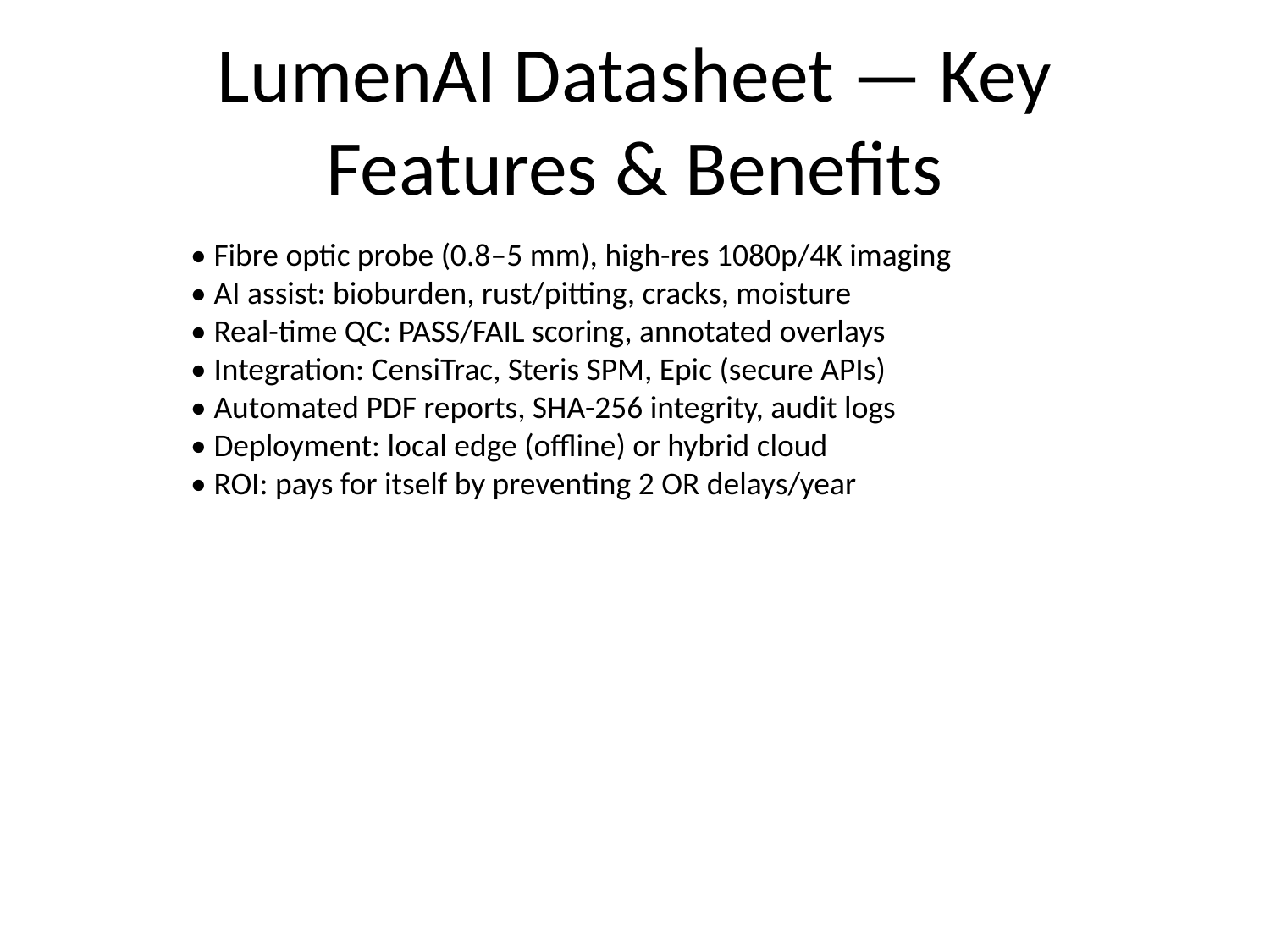

# LumenAI Datasheet — Key Features & Benefits

• Fibre optic probe (0.8–5 mm), high-res 1080p/4K imaging
• AI assist: bioburden, rust/pitting, cracks, moisture
• Real-time QC: PASS/FAIL scoring, annotated overlays
• Integration: CensiTrac, Steris SPM, Epic (secure APIs)
• Automated PDF reports, SHA-256 integrity, audit logs
• Deployment: local edge (offline) or hybrid cloud
• ROI: pays for itself by preventing 2 OR delays/year